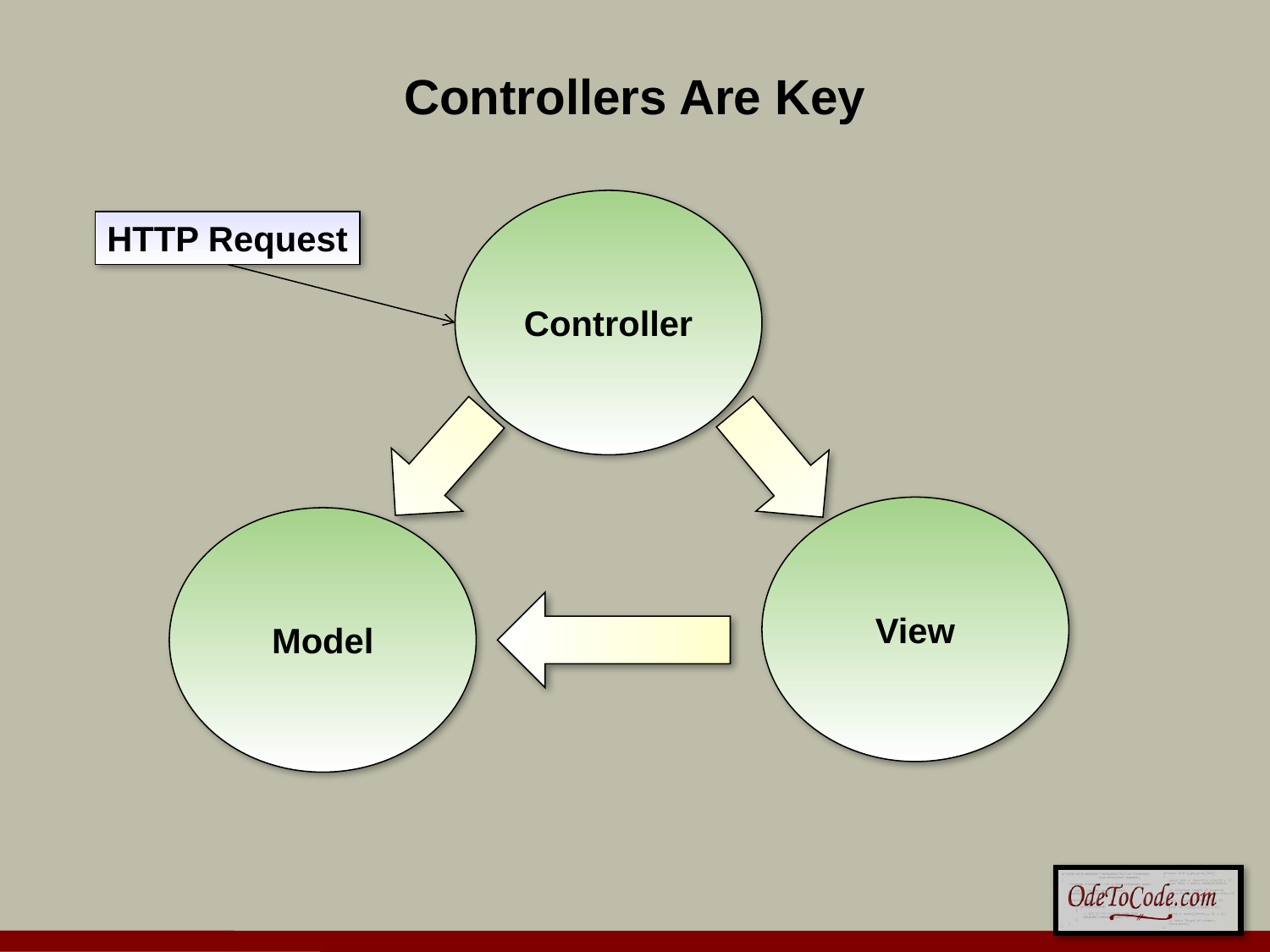

# Controllers Are Key
Controller
HTTP Request

View
Model